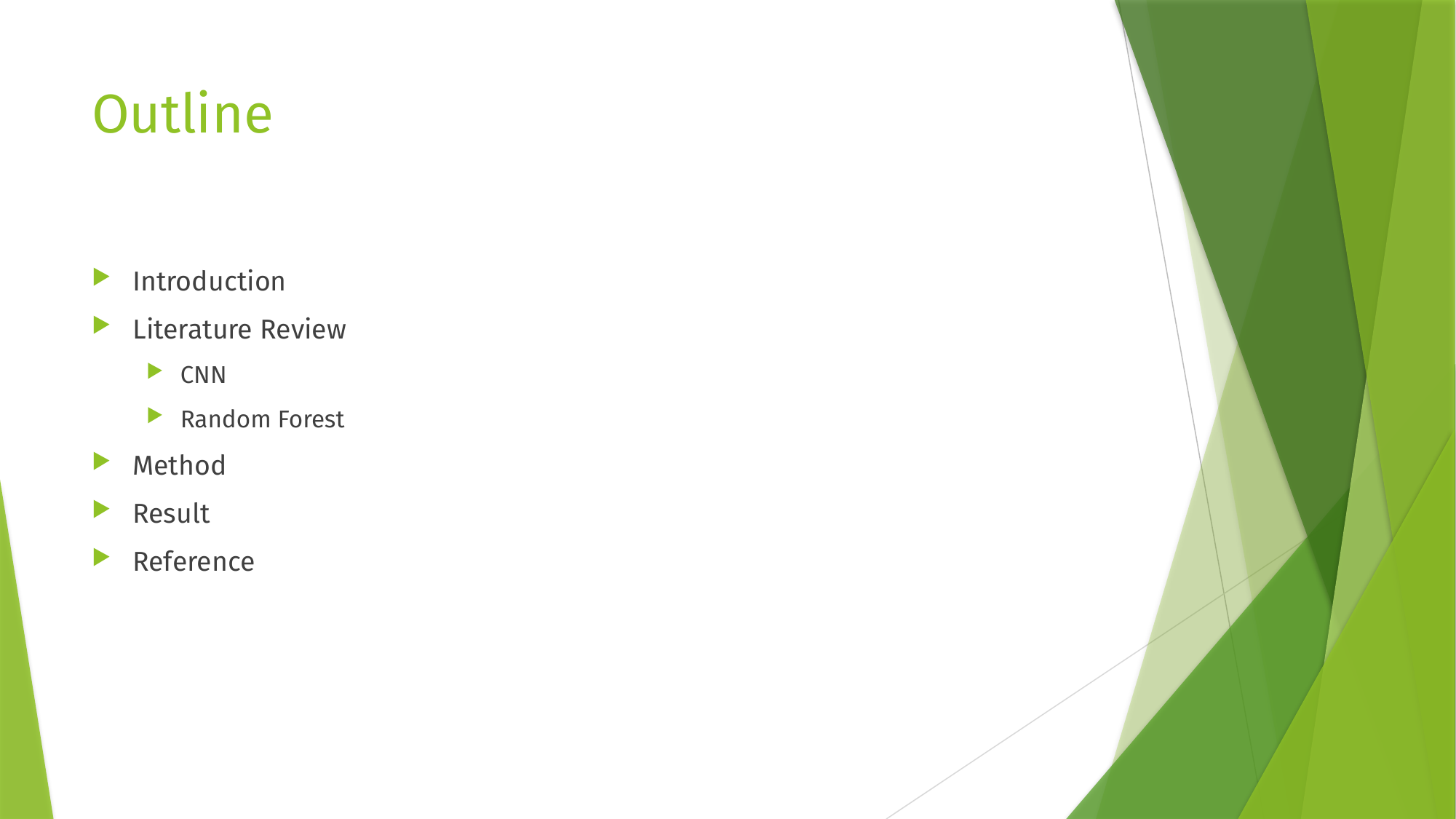

# Outline
Introduction
Literature Review
CNN
Random Forest
Method
Result
Reference